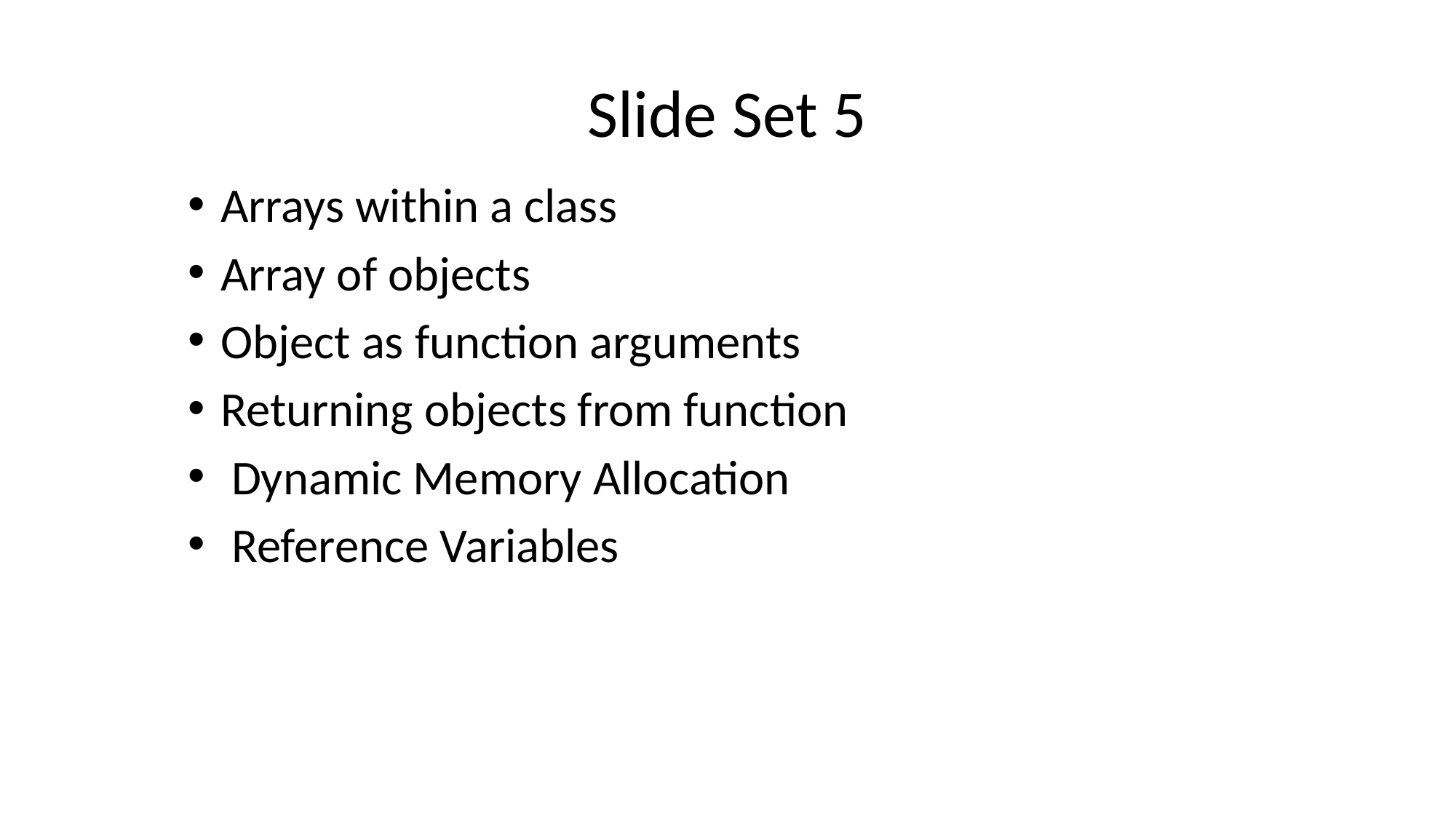

# Slide Set 5
Arrays within a class
Array of objects
Object as function arguments
Returning objects from function
Dynamic Memory Allocation
Reference Variables